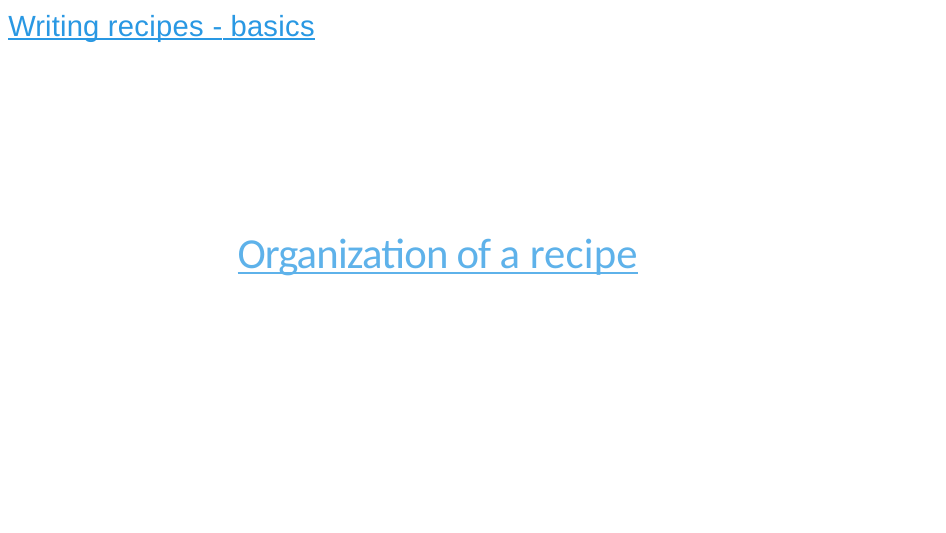

Writing recipes - basics
# Organization of a recipe
68/300
Remake by Mao Huynh